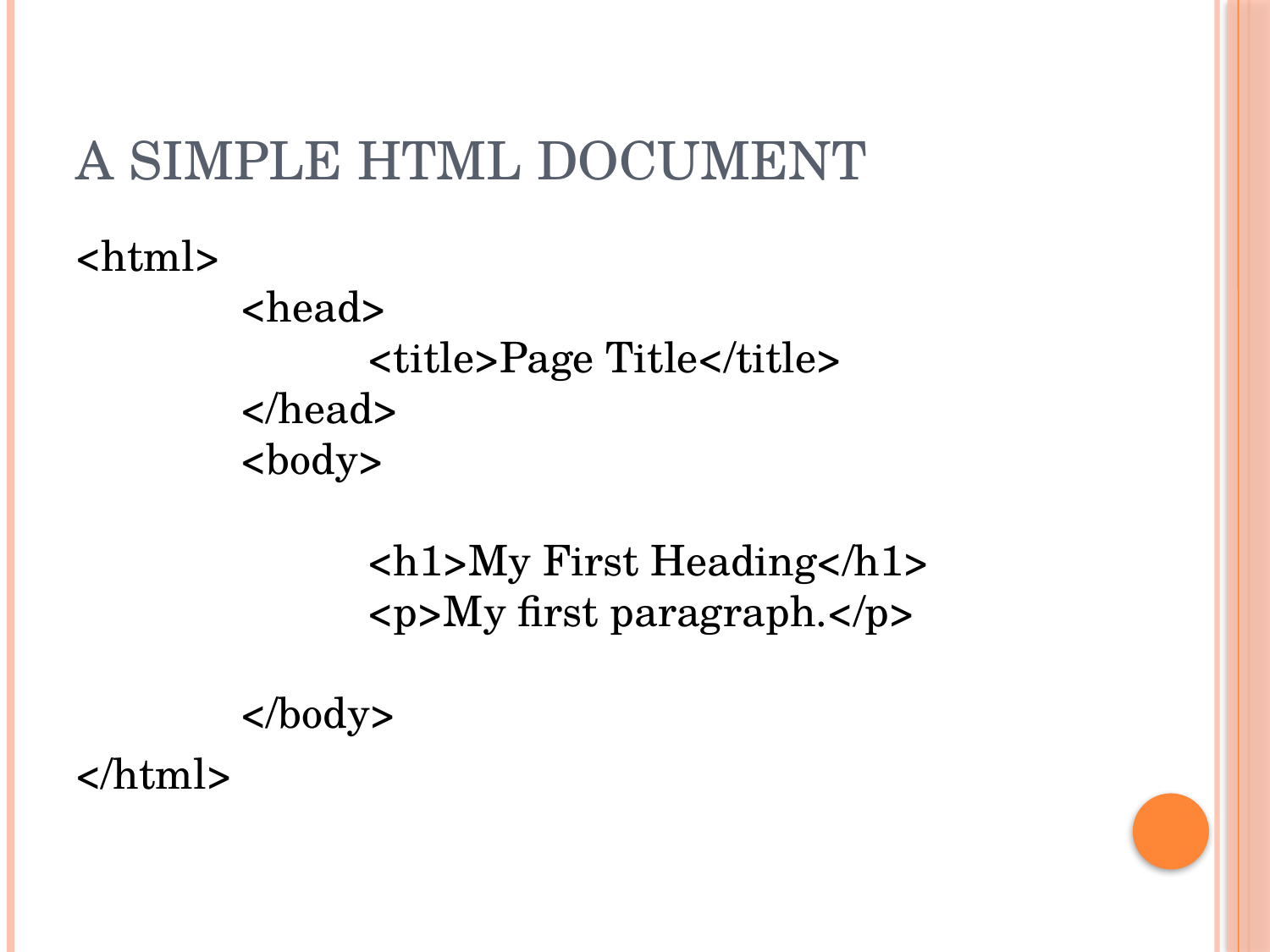

# A Simple HTML Document
<html>
	<head>
		<title>Page Title</title>
	</head>
	<body>
		<h1>My First Heading</h1>
		<p>My first paragraph.</p>
	</body>
</html>